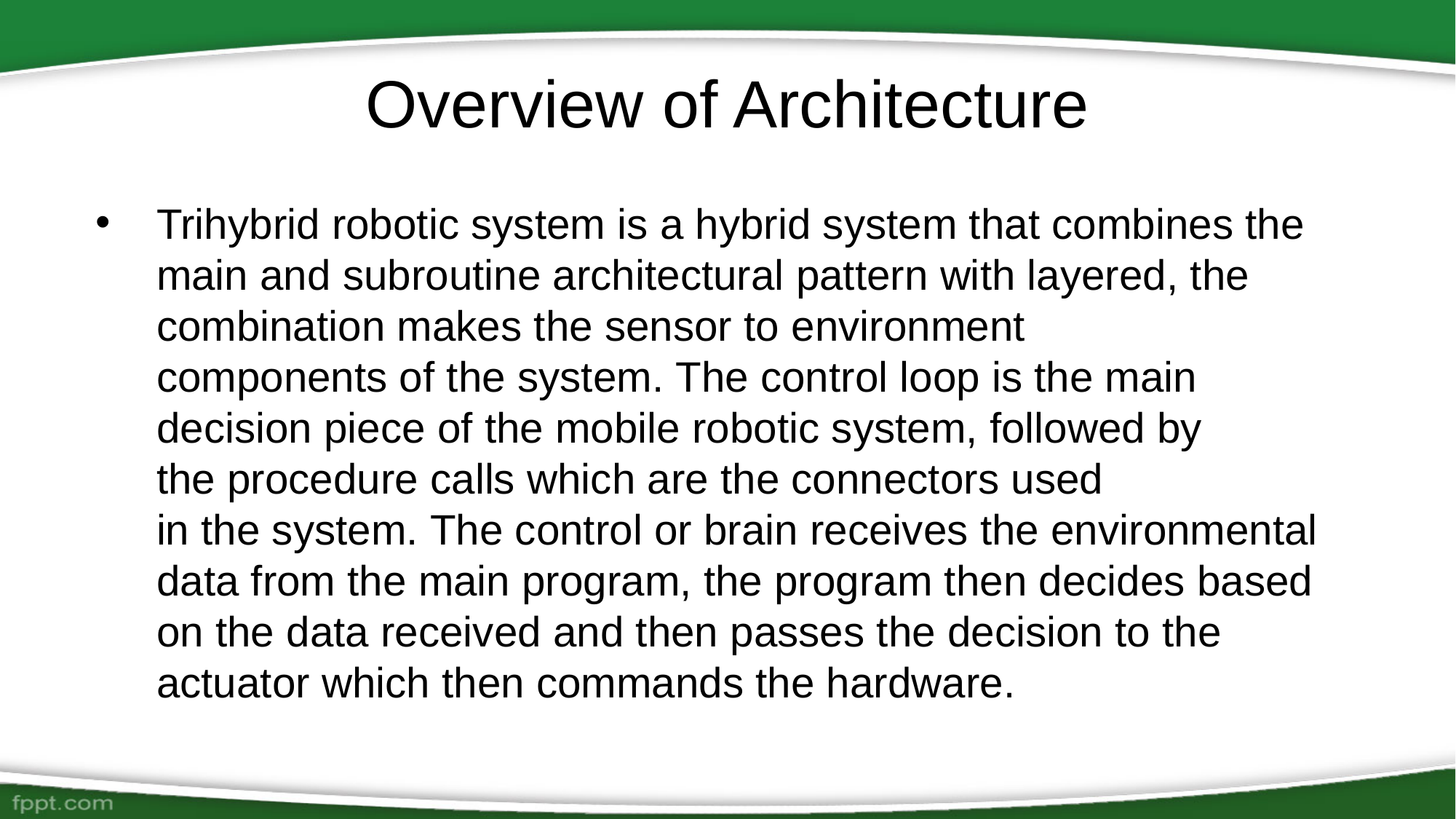

# Overview of Architecture
Trihybrid robotic system is a hybrid system that combines the main and subroutine architectural pattern with layered, the combination makes the sensor to environment components of the system. The control loop is the main decision piece of the mobile robotic system, followed by the procedure calls which are the connectors used in the system. The control or brain receives the environmental data from the main program, the program then decides based on the data received and then passes the decision to the actuator which then commands the hardware.